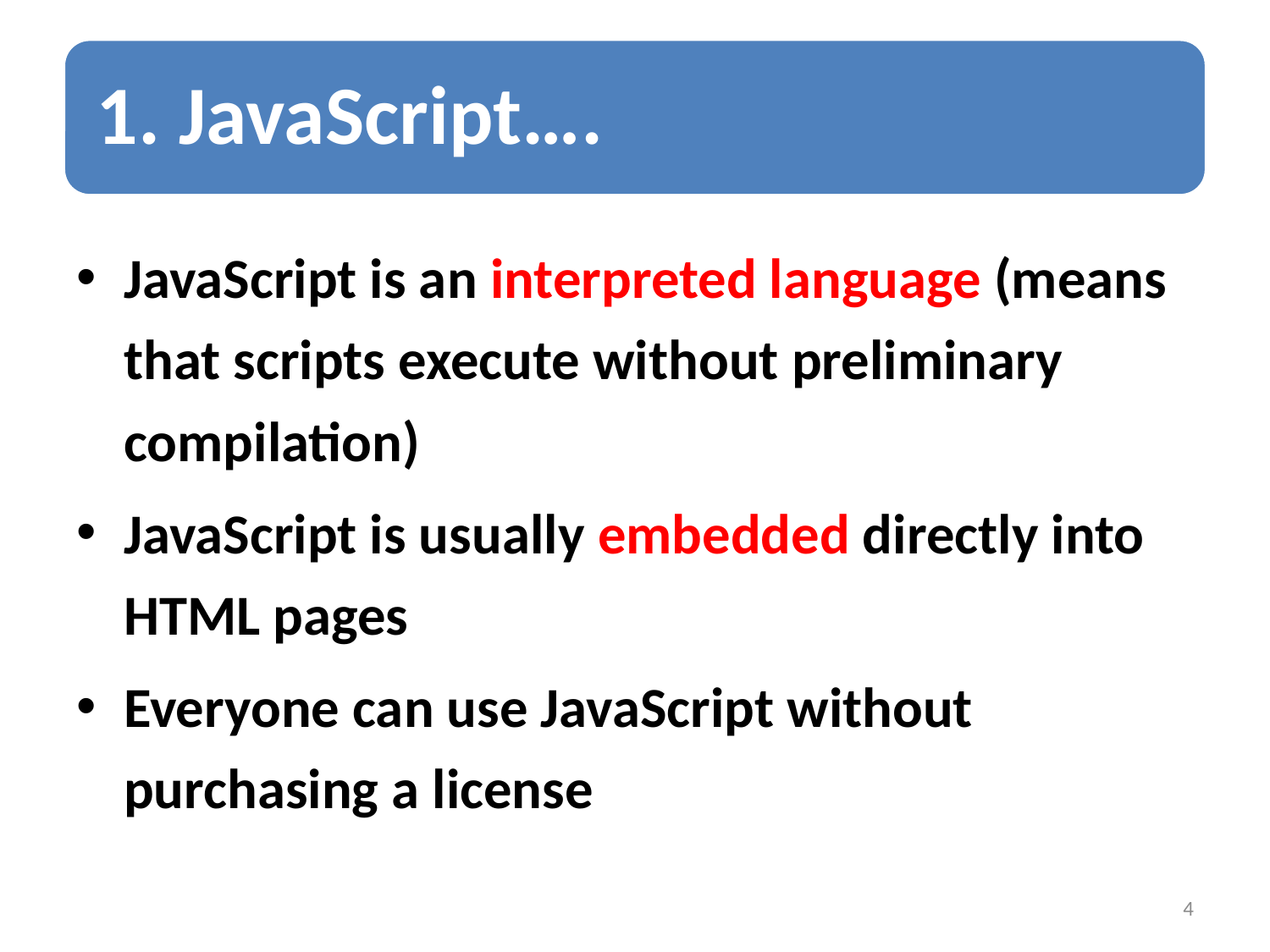

1. JavaScript….
JavaScript is an interpreted language (means that scripts execute without preliminary compilation)
JavaScript is usually embedded directly into HTML pages
Everyone can use JavaScript without purchasing a license

4